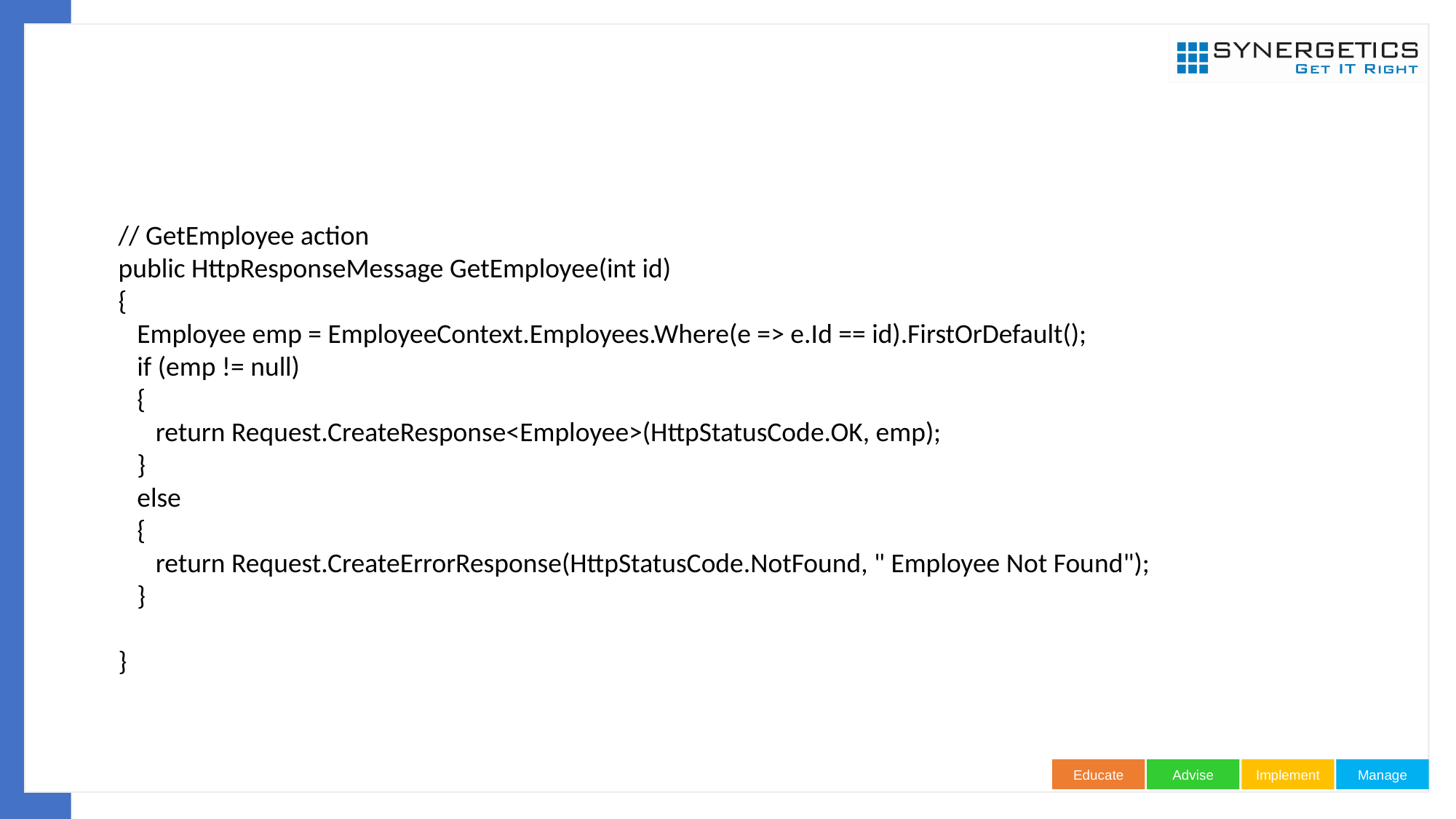

// GetEmployee action
public HttpResponseMessage GetEmployee(int id)
{
   Employee emp = EmployeeContext.Employees.Where(e => e.Id == id).FirstOrDefault();
   if (emp != null)
   {
      return Request.CreateResponse<Employee>(HttpStatusCode.OK, emp);
   }
   else
   {
      return Request.CreateErrorResponse(HttpStatusCode.NotFound, " Employee Not Found");
   }

}